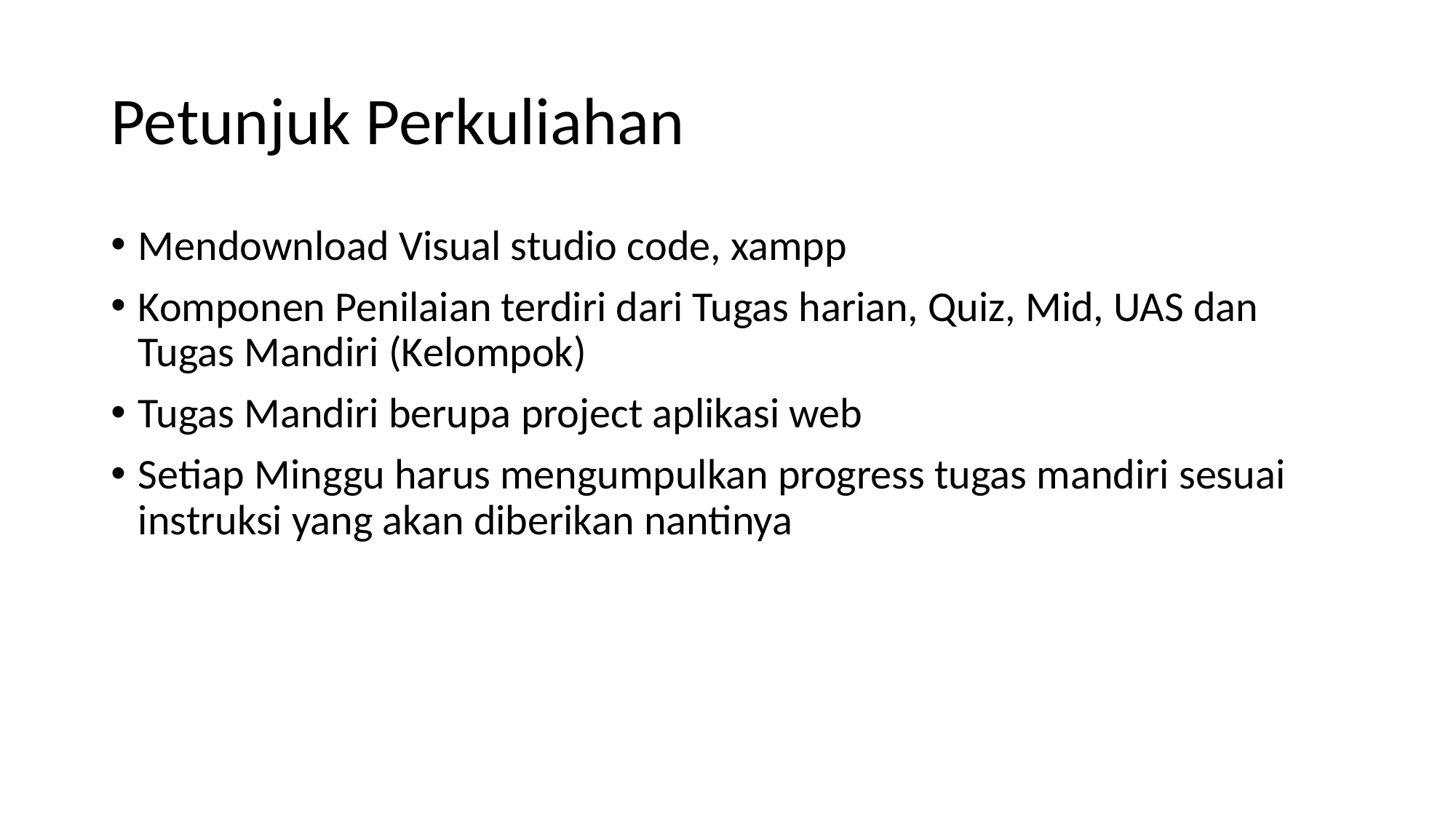

# Petunjuk Perkuliahan
Mendownload Visual studio code, xampp
Komponen Penilaian terdiri dari Tugas harian, Quiz, Mid, UAS dan Tugas Mandiri (Kelompok)
Tugas Mandiri berupa project aplikasi web
Setiap Minggu harus mengumpulkan progress tugas mandiri sesuai instruksi yang akan diberikan nantinya